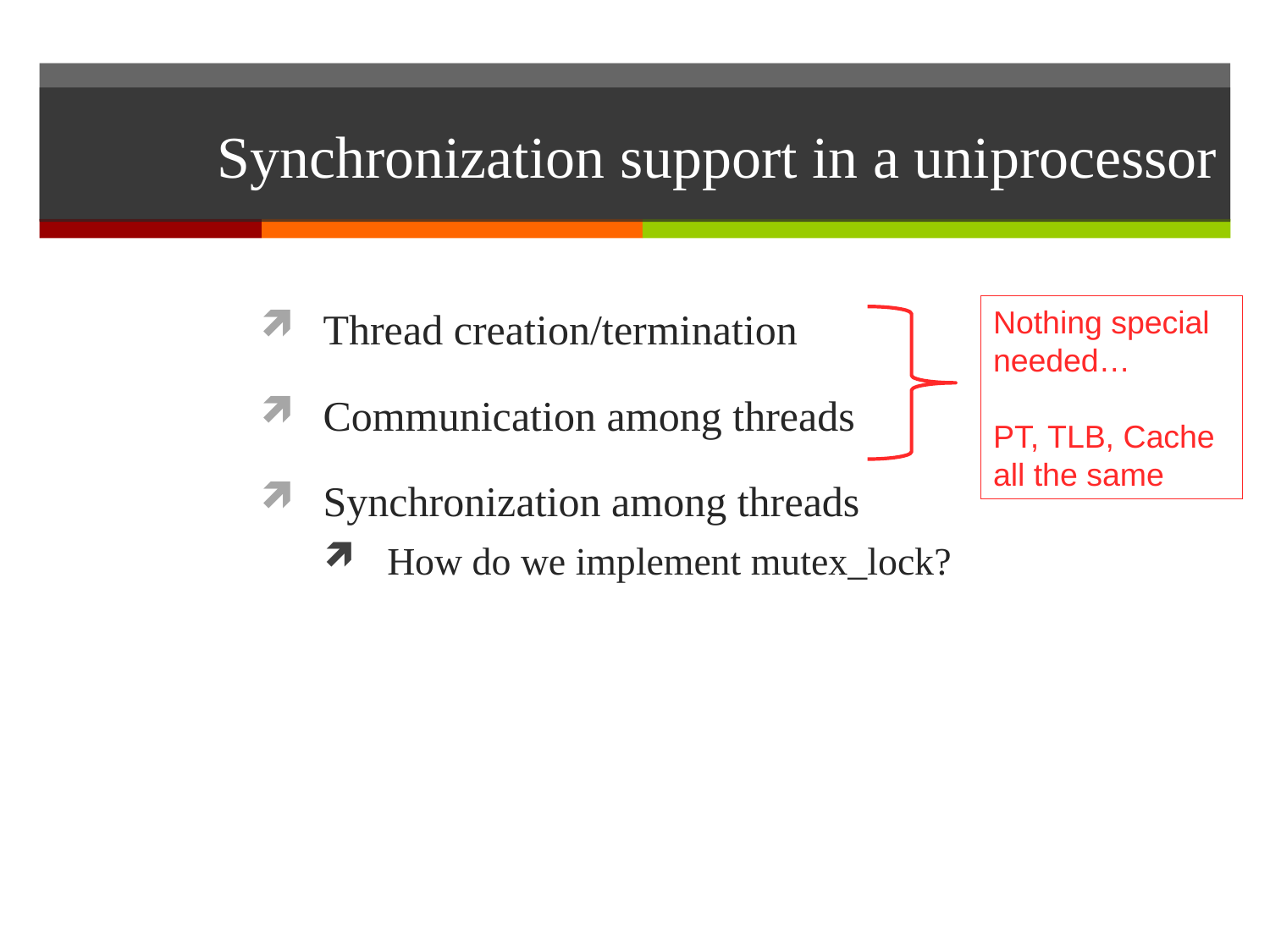

# Synchronization support in a uniprocessor
Thread creation/termination
Communication among threads
Synchronization among threads
How do we implement mutex_lock?
Nothing special needed…

PT, TLB, Cache all the same